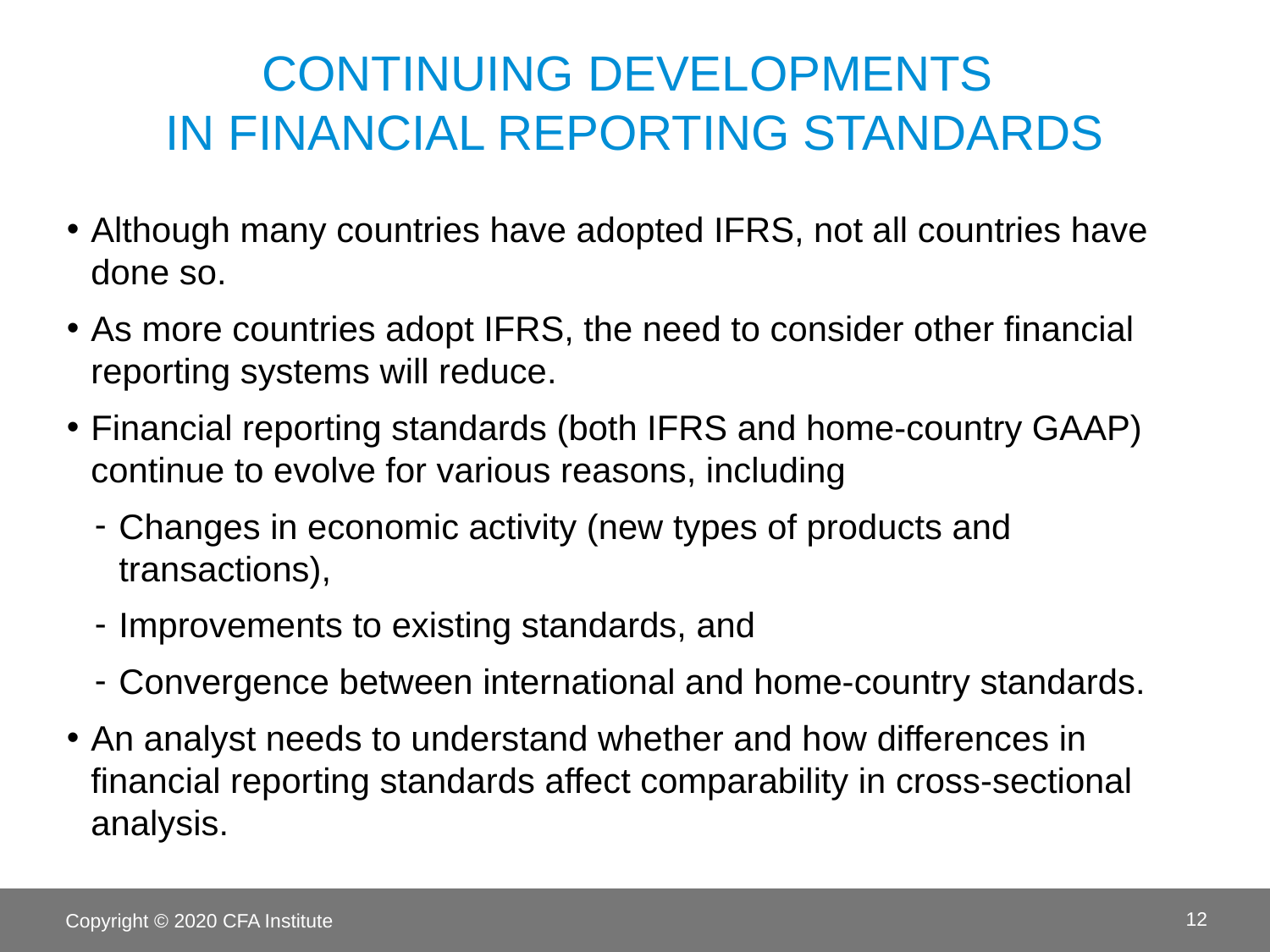

# Continuing developments in financial reporting standards
Although many countries have adopted IFRS, not all countries have done so.
As more countries adopt IFRS, the need to consider other financial reporting systems will reduce.
Financial reporting standards (both IFRS and home-country GAAP) continue to evolve for various reasons, including
Changes in economic activity (new types of products and transactions),
Improvements to existing standards, and
Convergence between international and home-country standards.
An analyst needs to understand whether and how differences in financial reporting standards affect comparability in cross-sectional analysis.

Copyright © 2020 CFA Institute
12